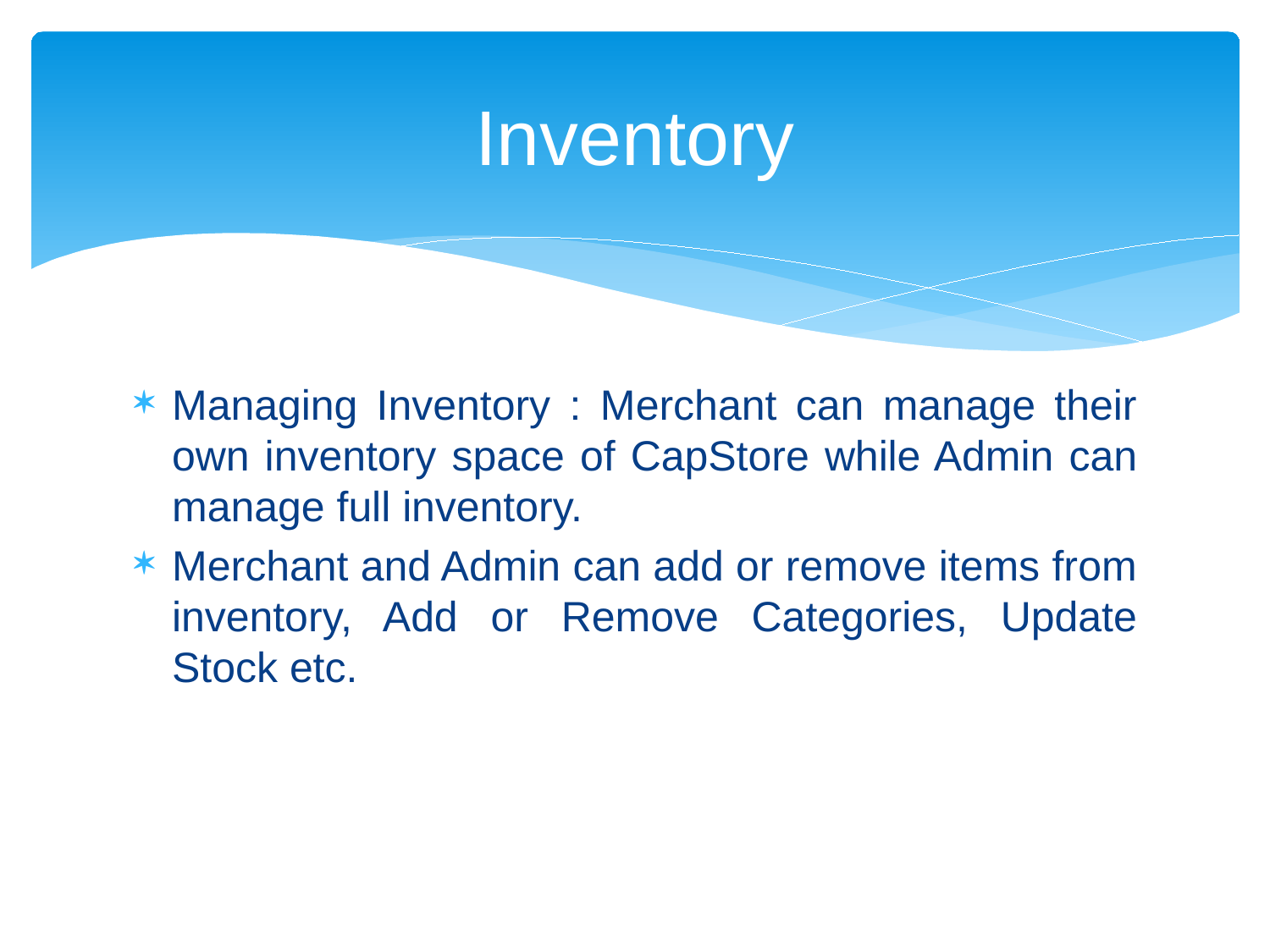

# Inventory
Managing Inventory : Merchant can manage their own inventory space of CapStore while Admin can manage full inventory.
Merchant and Admin can add or remove items from inventory, Add or Remove Categories, Update Stock etc.